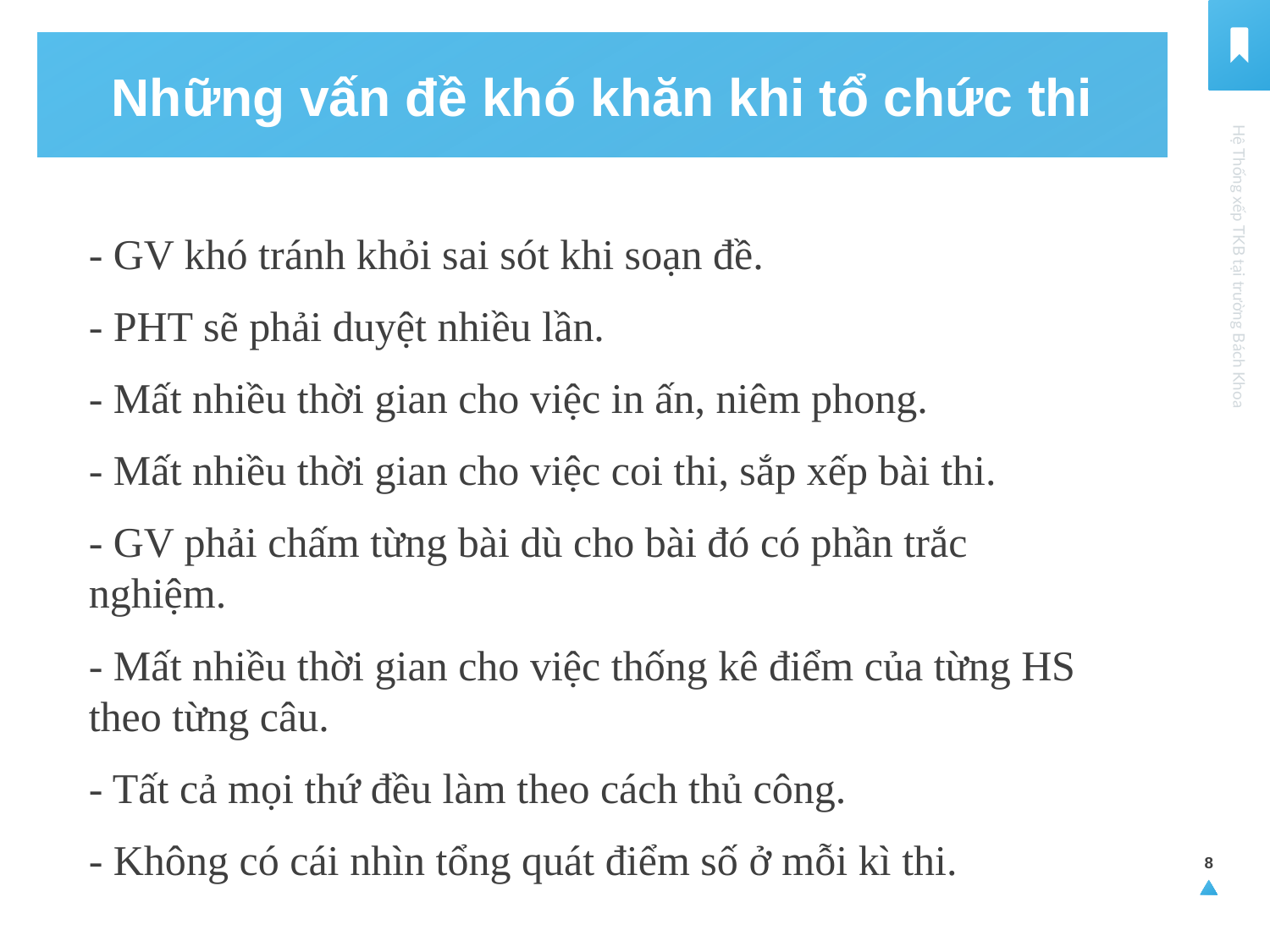

Những vấn đề khó khăn khi tổ chức thi

- GV khó tránh khỏi sai sót khi soạn đề.
- PHT sẽ phải duyệt nhiều lần.
- Mất nhiều thời gian cho việc in ấn, niêm phong.
- Mất nhiều thời gian cho việc coi thi, sắp xếp bài thi.
- GV phải chấm từng bài dù cho bài đó có phần trắc nghiệm.
- Mất nhiều thời gian cho việc thống kê điểm của từng HS theo từng câu.
- Tất cả mọi thứ đều làm theo cách thủ công.
- Không có cái nhìn tổng quát điểm số ở mỗi kì thi.

Hệ Thống xếp TKB tại trường Bách Khoa
8